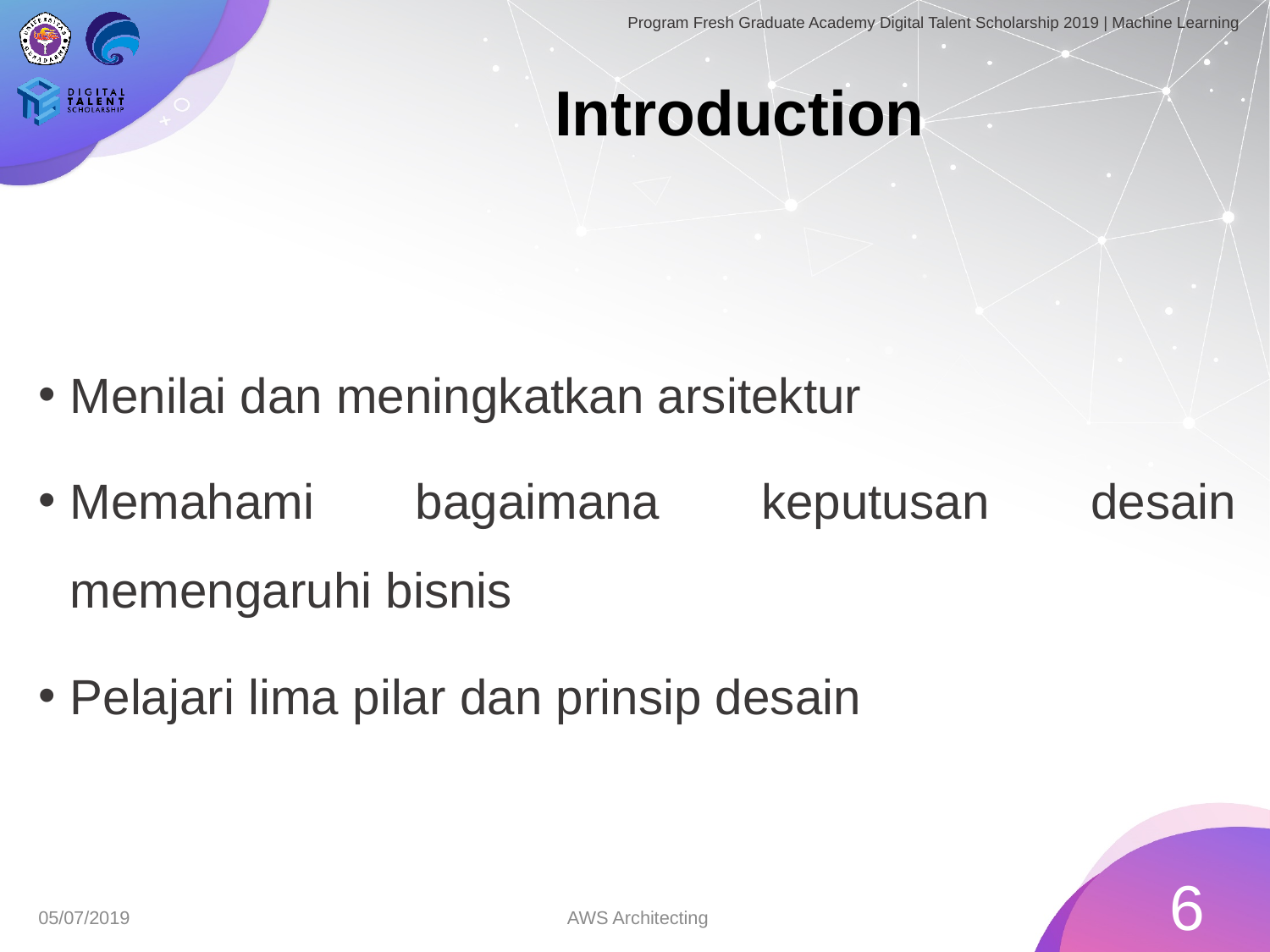

# Introduction
Menilai dan meningkatkan arsitektur
Memahami bagaimana keputusan desain memengaruhi bisnis
Pelajari lima pilar dan prinsip desain
6
AWS Architecting
05/07/2019